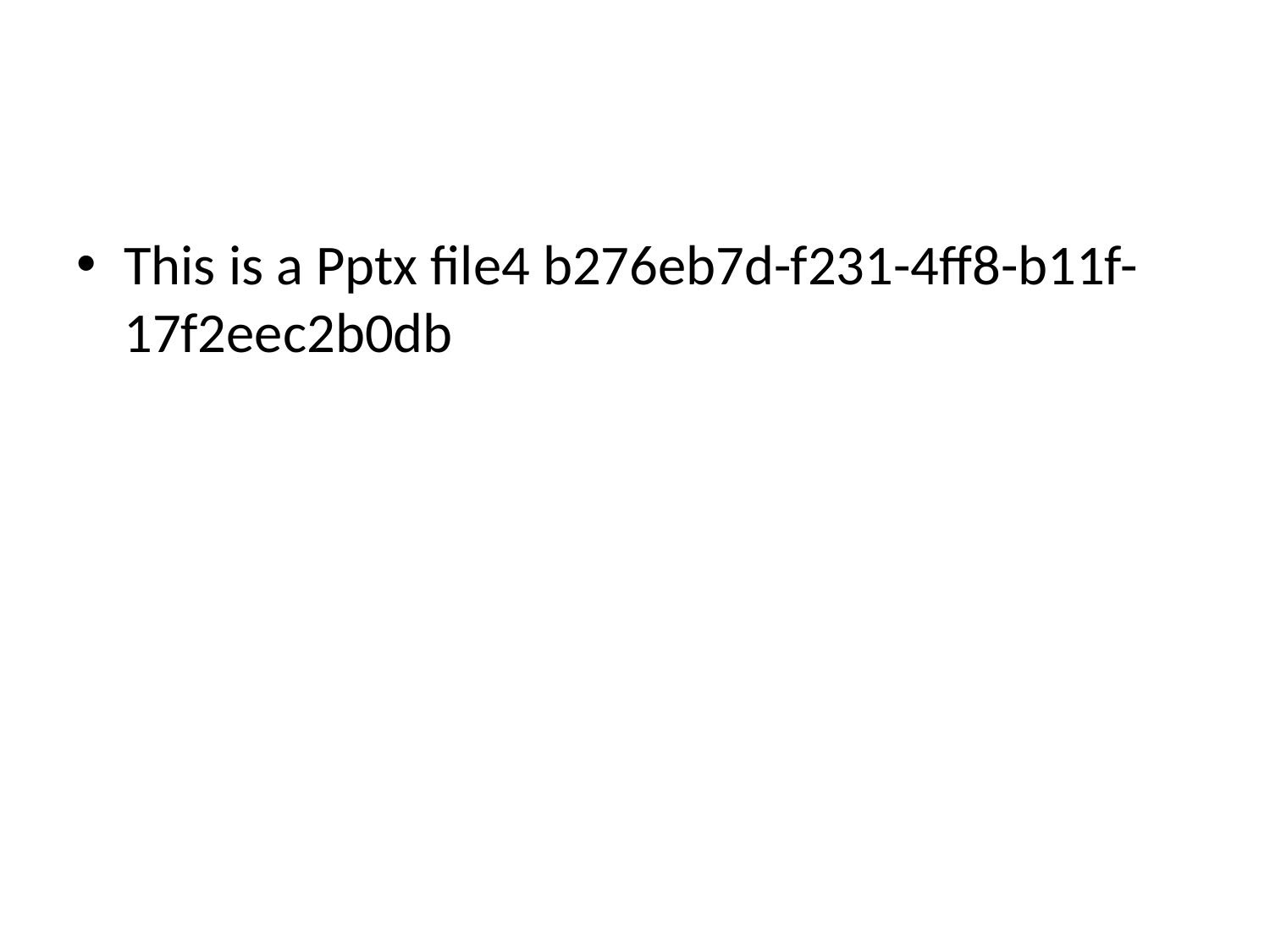

#
This is a Pptx file4 b276eb7d-f231-4ff8-b11f-17f2eec2b0db